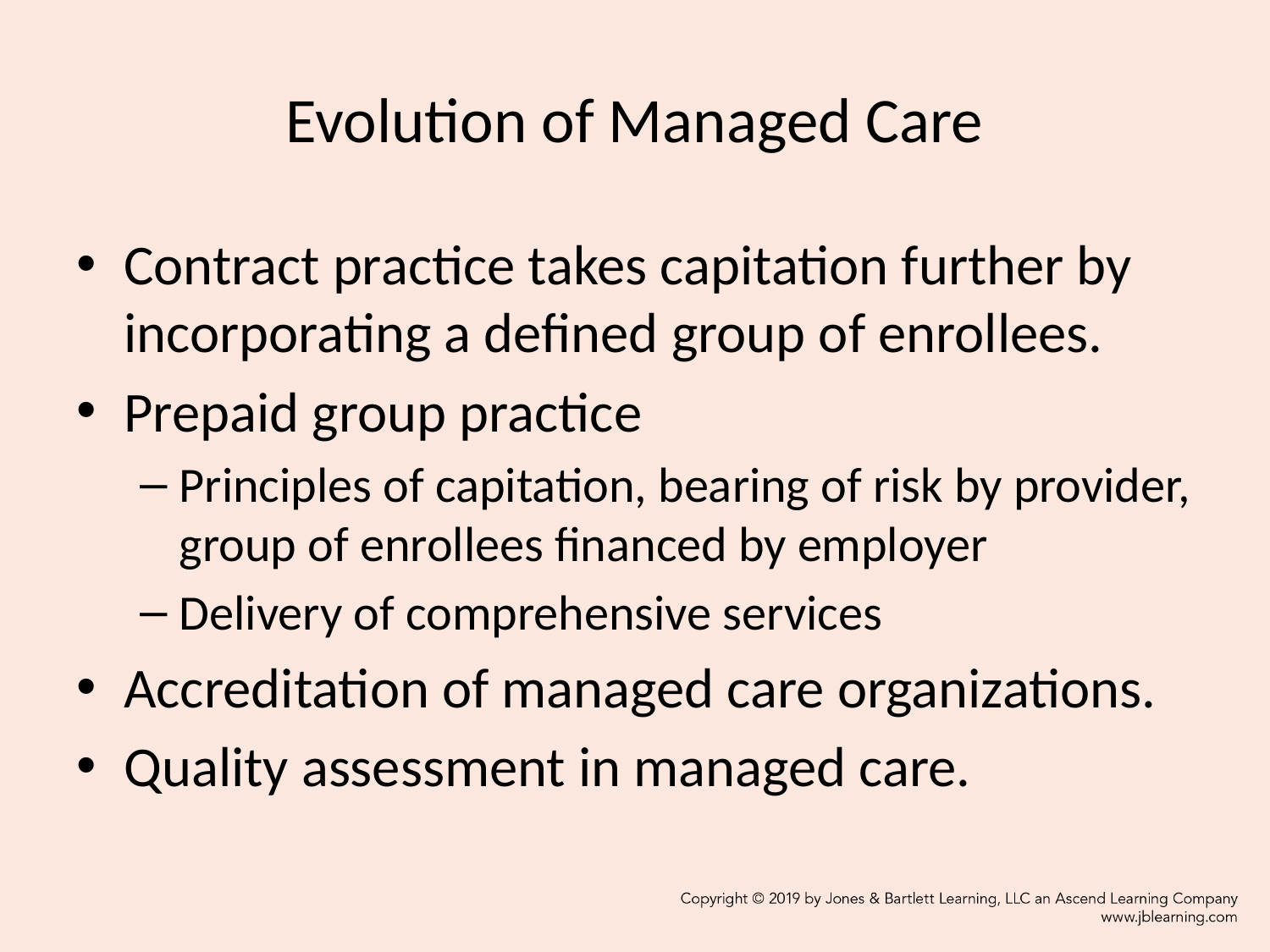

# Evolution of Managed Care
Contract practice takes capitation further by incorporating a defined group of enrollees.
Prepaid group practice
Principles of capitation, bearing of risk by provider, group of enrollees financed by employer
Delivery of comprehensive services
Accreditation of managed care organizations.
Quality assessment in managed care.